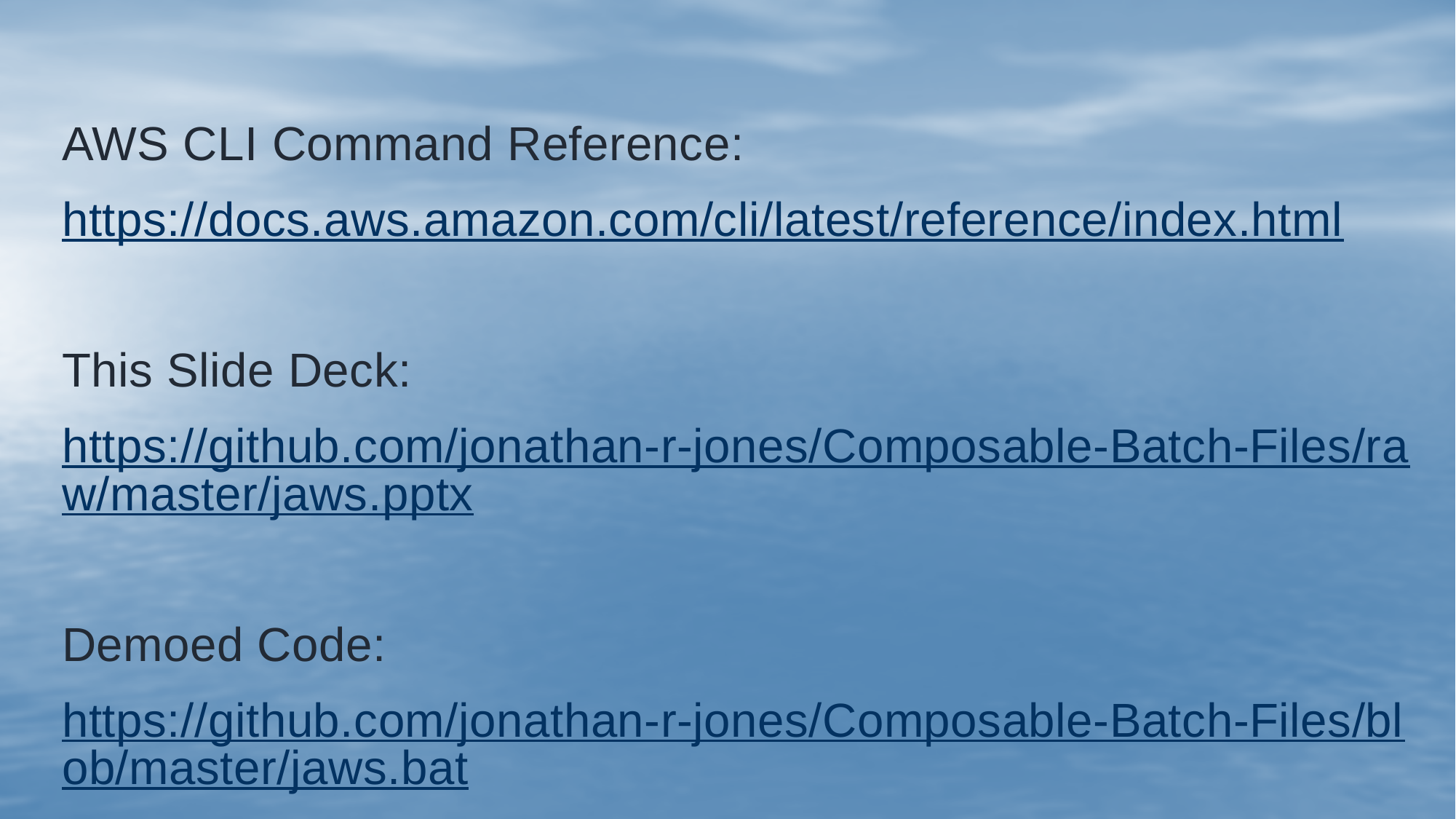

AWS CLI Command Reference:
https://docs.aws.amazon.com/cli/latest/reference/index.html

This Slide Deck:
https://github.com/jonathan-r-jones/Composable-Batch-Files/raw/master/jaws.pptx

Demoed Code:
https://github.com/jonathan-r-jones/Composable-Batch-Files/blob/master/jaws.bat